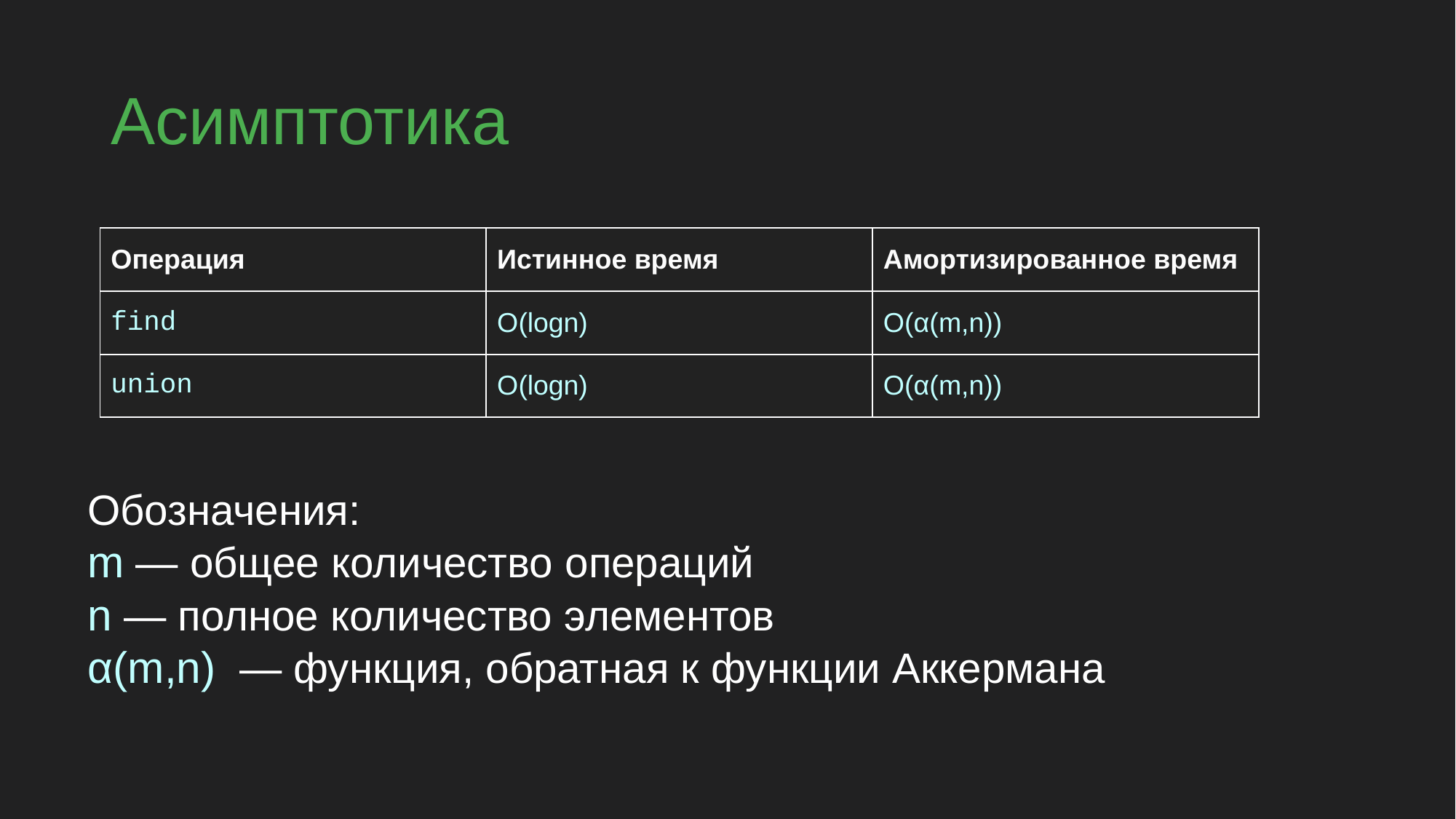

# Асимптотика
| Операция | Истинное время | Амортизированное время |
| --- | --- | --- |
| find | O(logn) | O(α(m,n)) |
| union | O(logn) | O(α(m,n)) |
Обозначения:
m — общее количество операций
n — полное количество элементов
α(m,n)  — функция, обратная к функции Аккермана